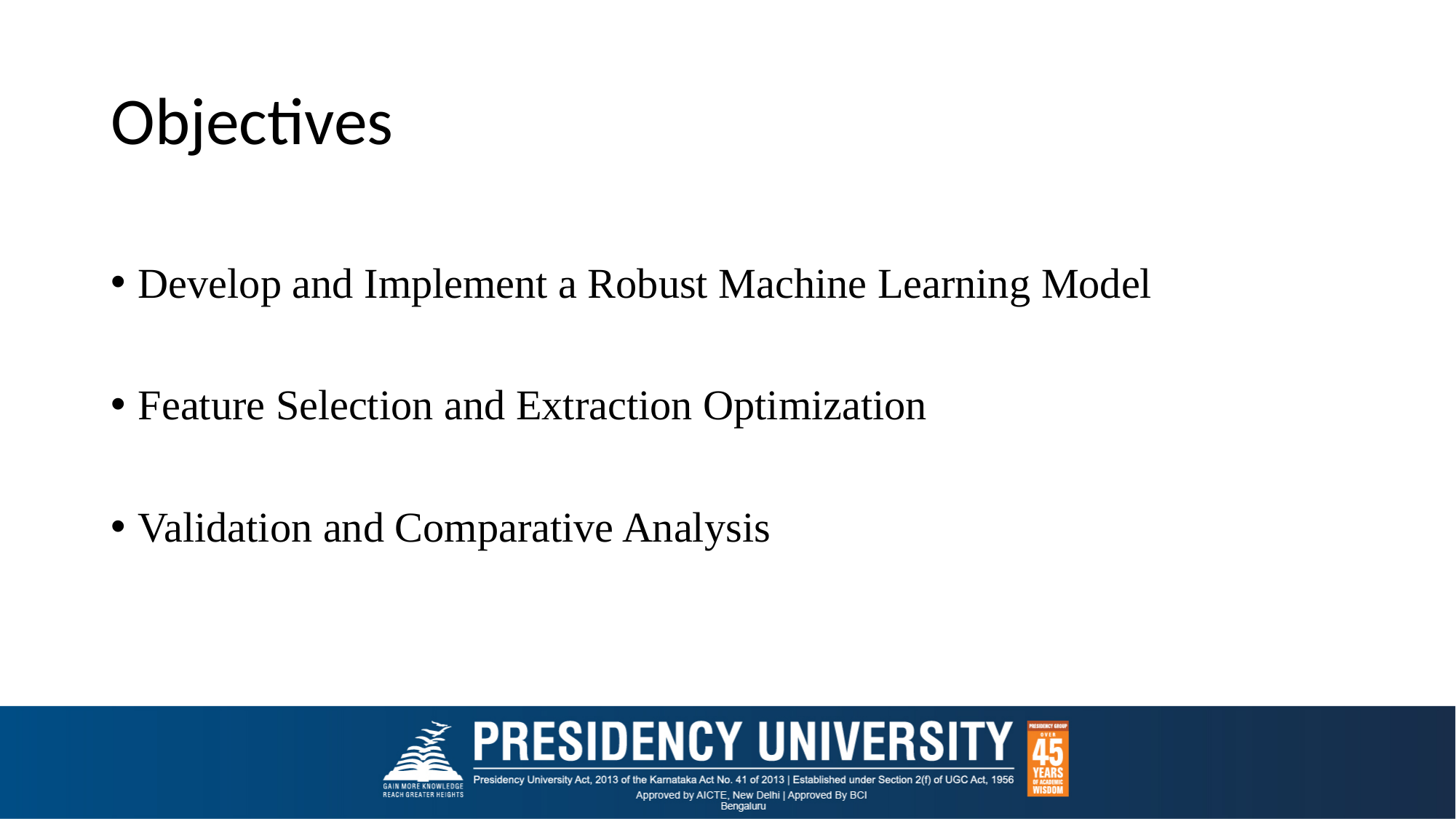

# Objectives
Develop and Implement a Robust Machine Learning Model

Feature Selection and Extraction Optimization

Validation and Comparative Analysis